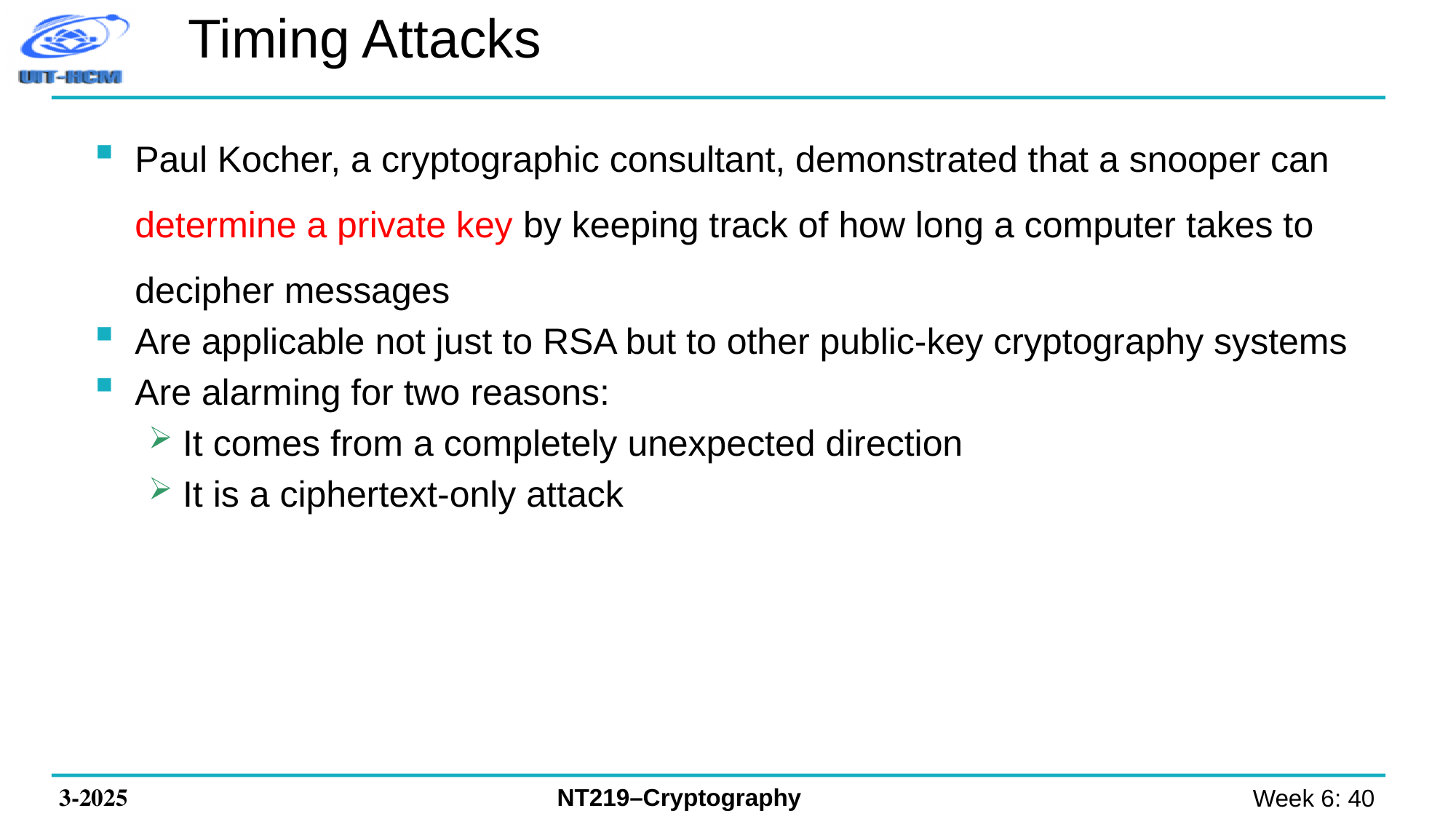

# Timing Attacks
Paul Kocher, a cryptographic consultant, demonstrated that a snooper can determine a private key by keeping track of how long a computer takes to decipher messages
Are applicable not just to RSA but to other public-key cryptography systems
Are alarming for two reasons:
It comes from a completely unexpected direction
It is a ciphertext-only attack